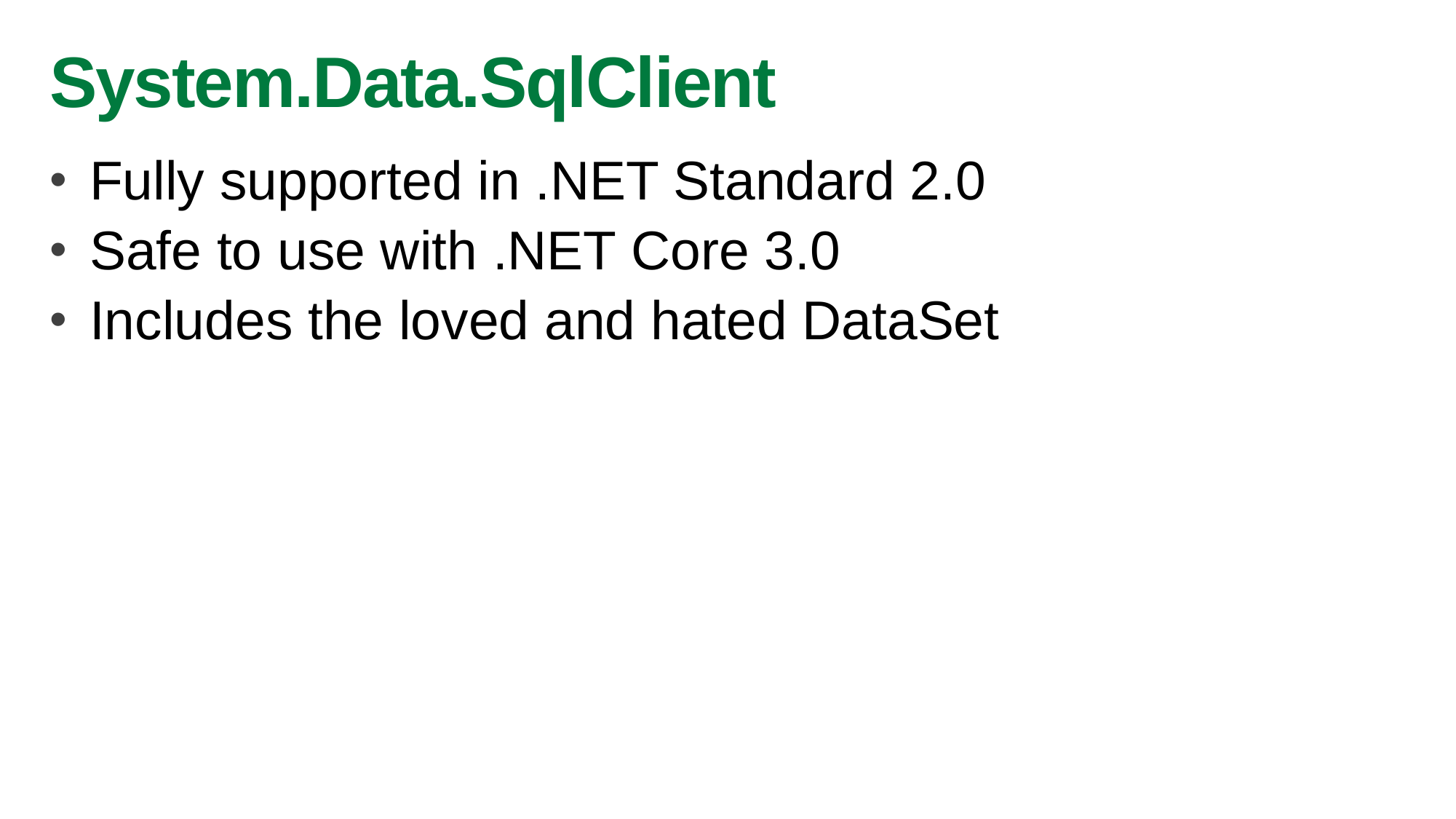

# System.Data.SqlClient
Fully supported in .NET Standard 2.0
Safe to use with .NET Core 3.0
Includes the loved and hated DataSet